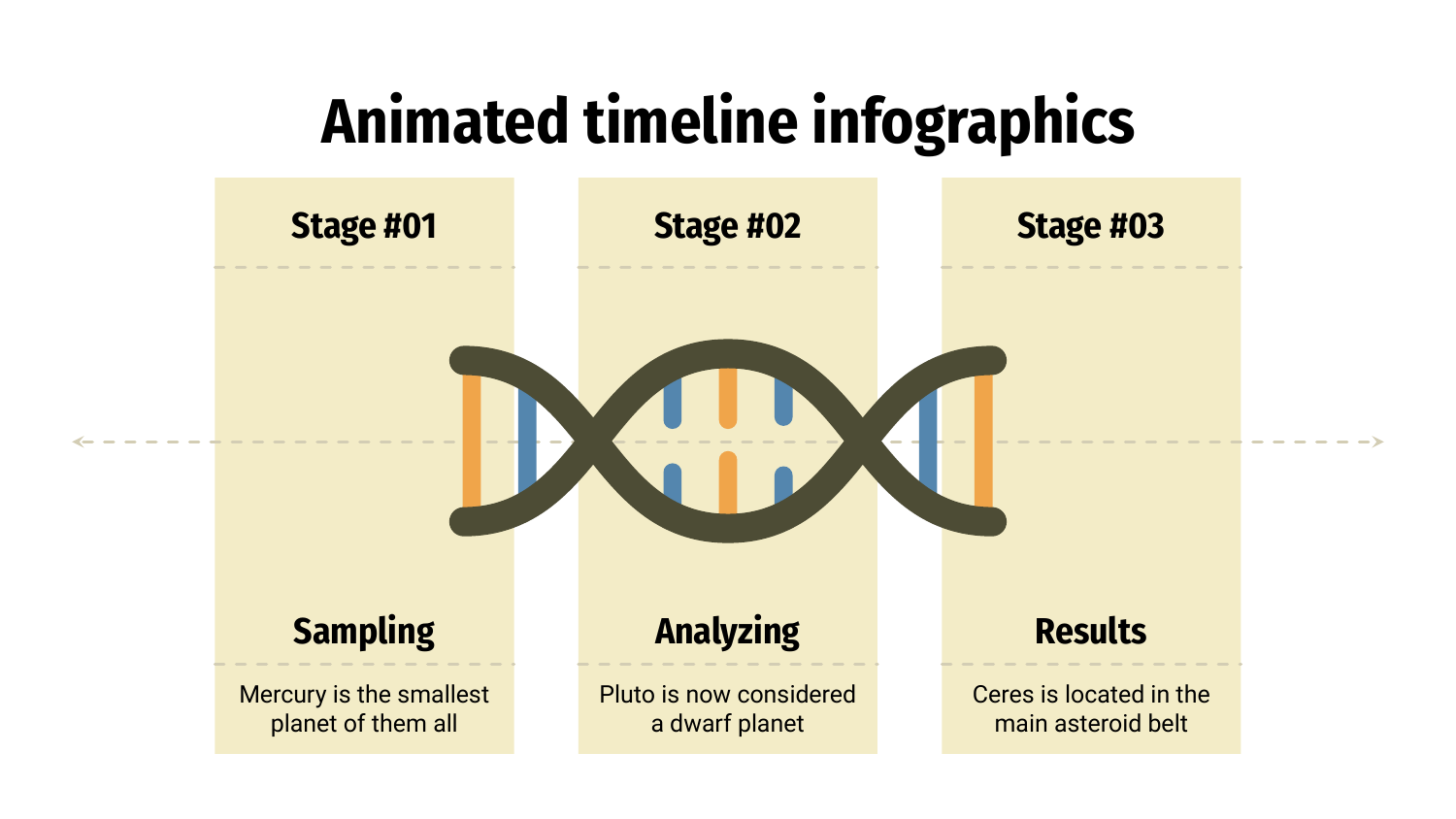

# Animated timeline infographics

Stage #01
Sampling
Mercury is the smallest planet of them all
Stage #02
Analyzing
Pluto is now considered a dwarf planet
Stage #03
Results
Ceres is located in the main asteroid belt